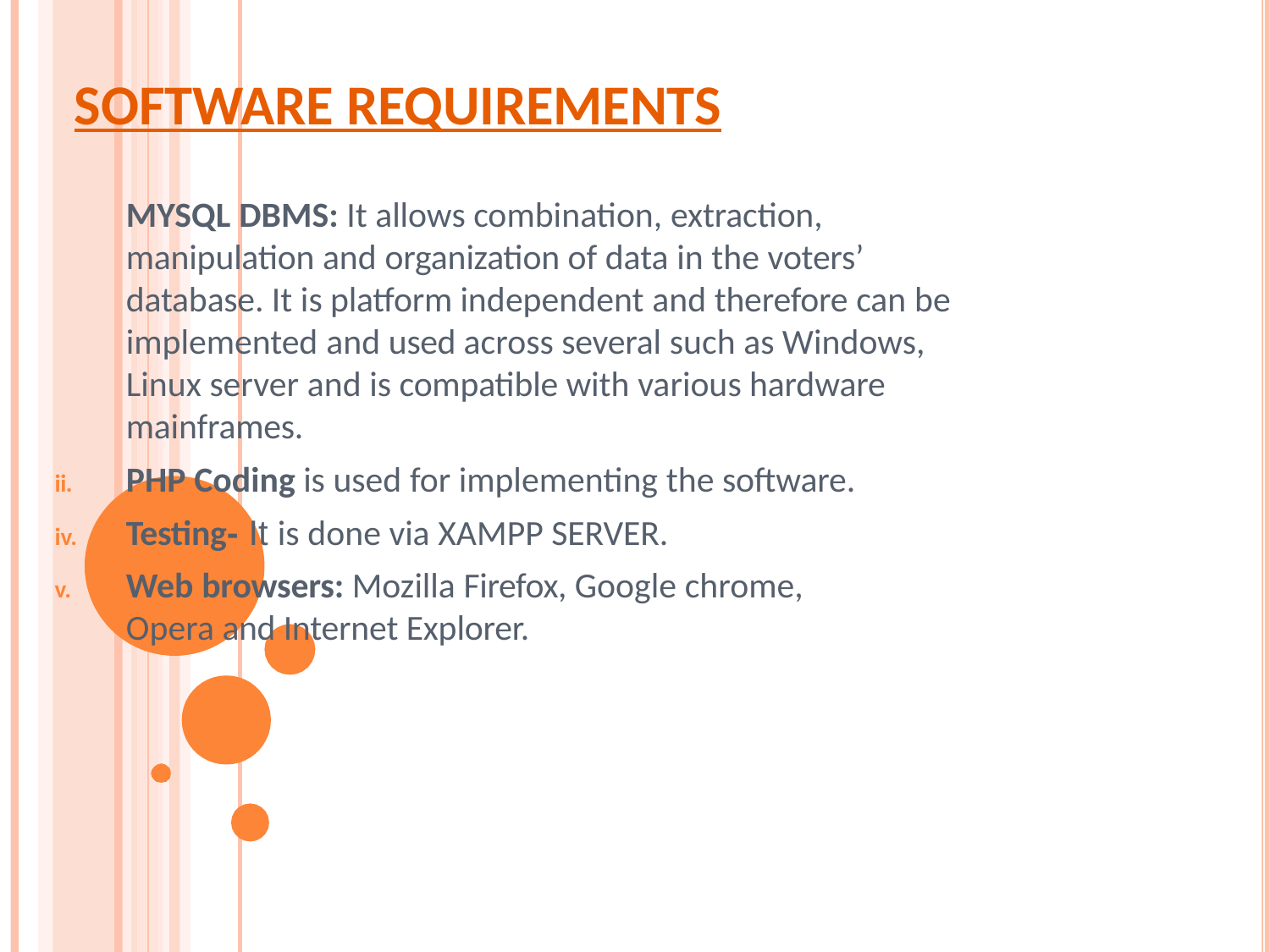

# SOFTWARE REQUIREMENTS
MYSQL DBMS: It allows combination, extraction, manipulation and organization of data in the voters’ database. It is platform independent and therefore can be implemented and used across several such as Windows, Linux server and is compatible with various hardware mainframes.
ii.	PHP Coding is used for implementing the software.
Testing- It is done via XAMPP SERVER.
Web browsers: Mozilla Firefox, Google chrome, Opera and Internet Explorer.